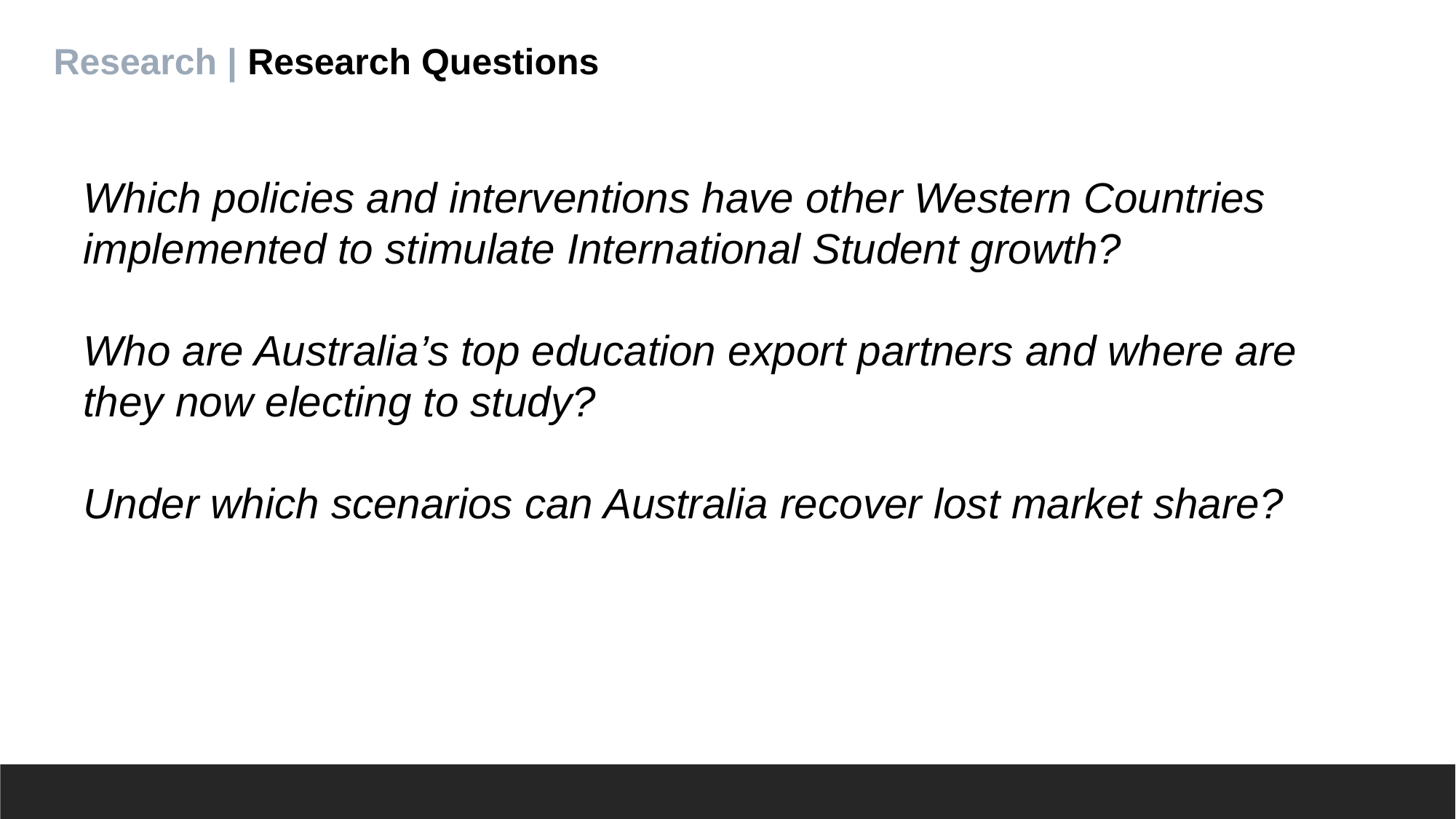

Research | Research Questions
Which policies and interventions have other Western Countries implemented to stimulate International Student growth?

Who are Australia’s top education export partners and where are they now electing to study?

Under which scenarios can Australia recover lost market share?